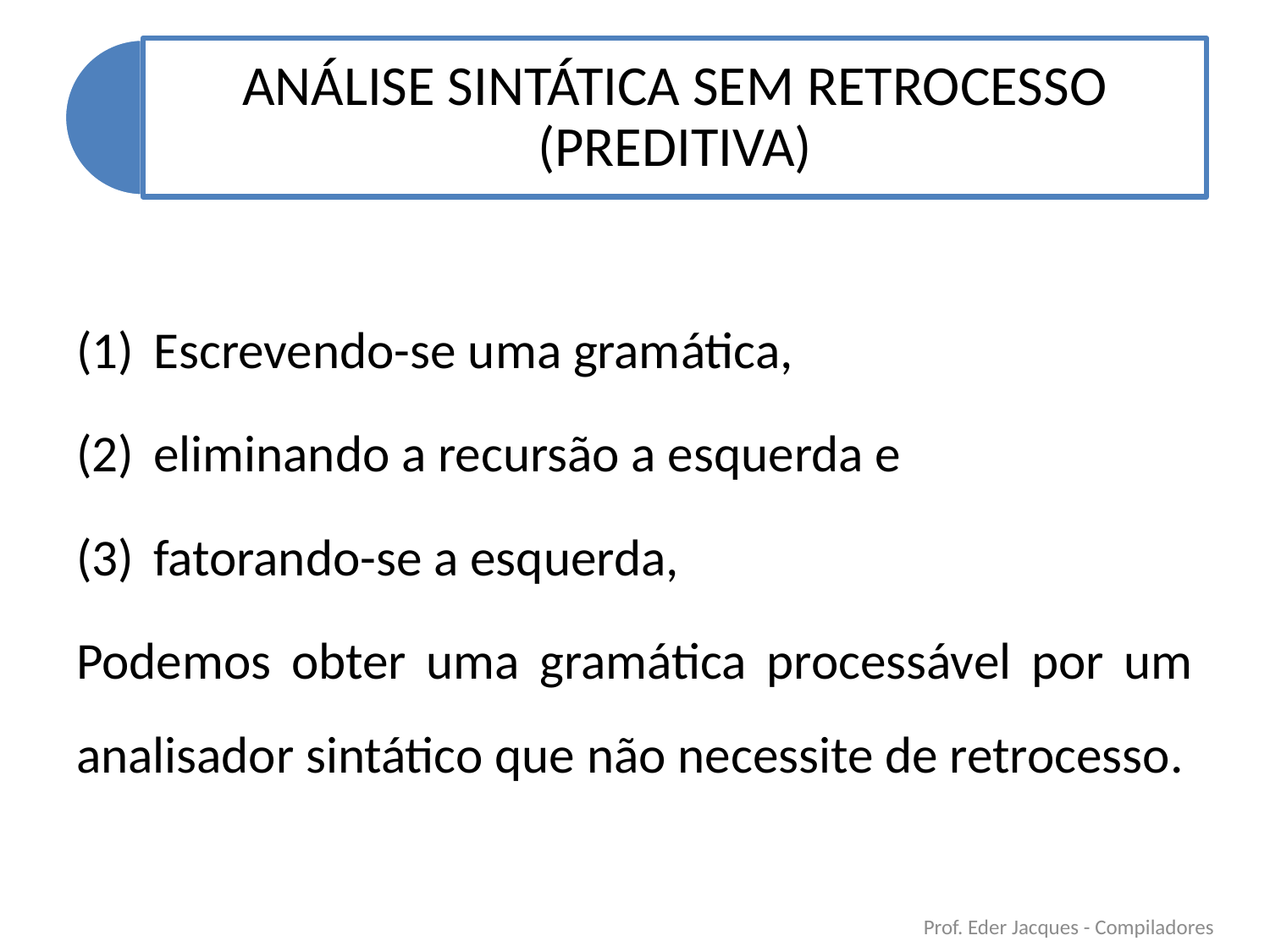

ANÁLISE SINTÁTICA SEM RETROCESSO (PREDITIVA)

Escrevendo-se uma gramática,
eliminando a recursão a esquerda e
fatorando-se a esquerda,
Podemos obter uma gramática processável por um analisador sintático que não necessite de retrocesso.

Prof. Eder Jacques - Compiladores